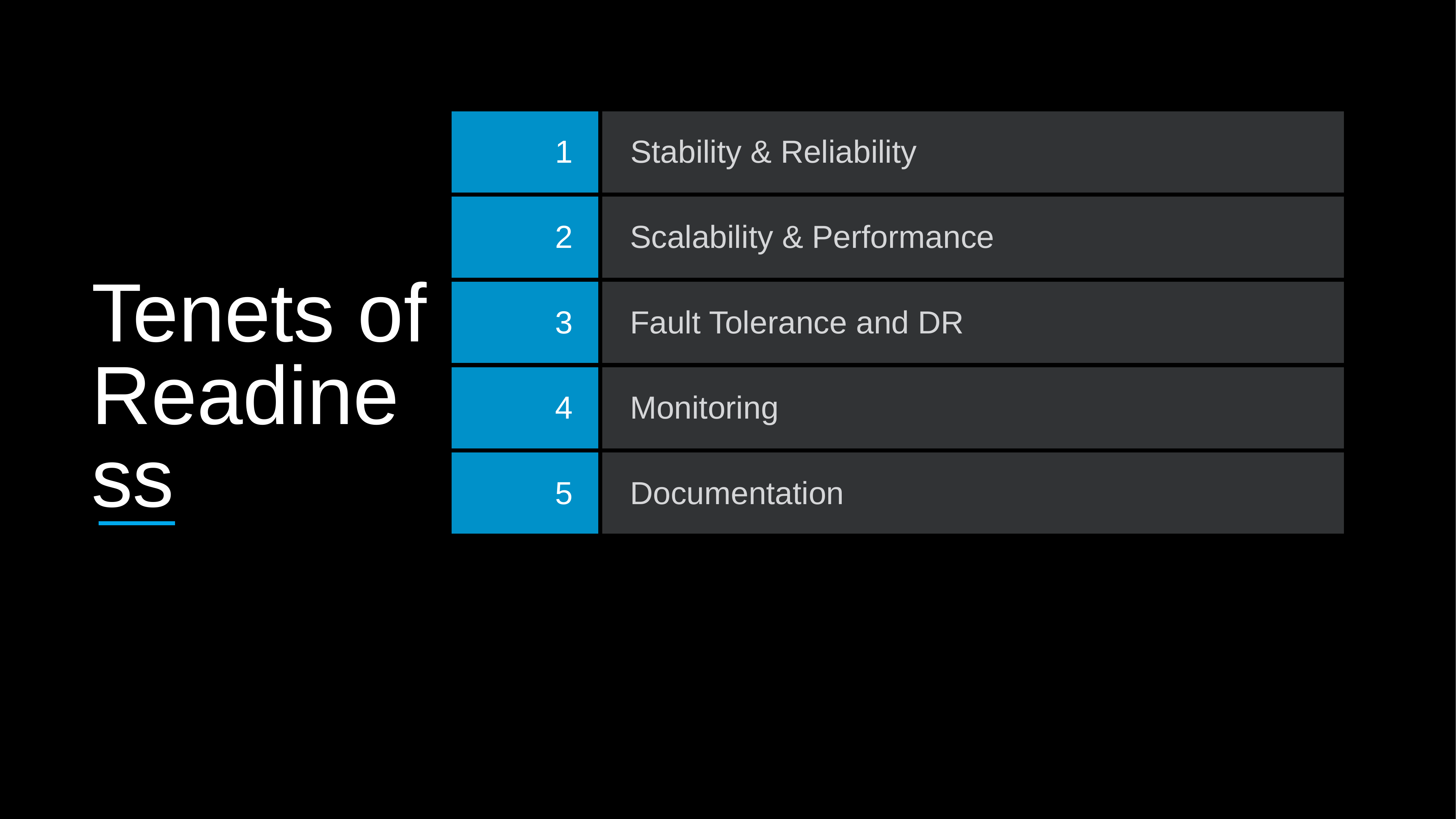

| 1 | Stability & Reliability |
| --- | --- |
| 2 | Scalability & Performance |
| 3 | Fault Tolerance and DR |
| 4 | Monitoring |
| 5 | Documentation |
Tenets of Readiness